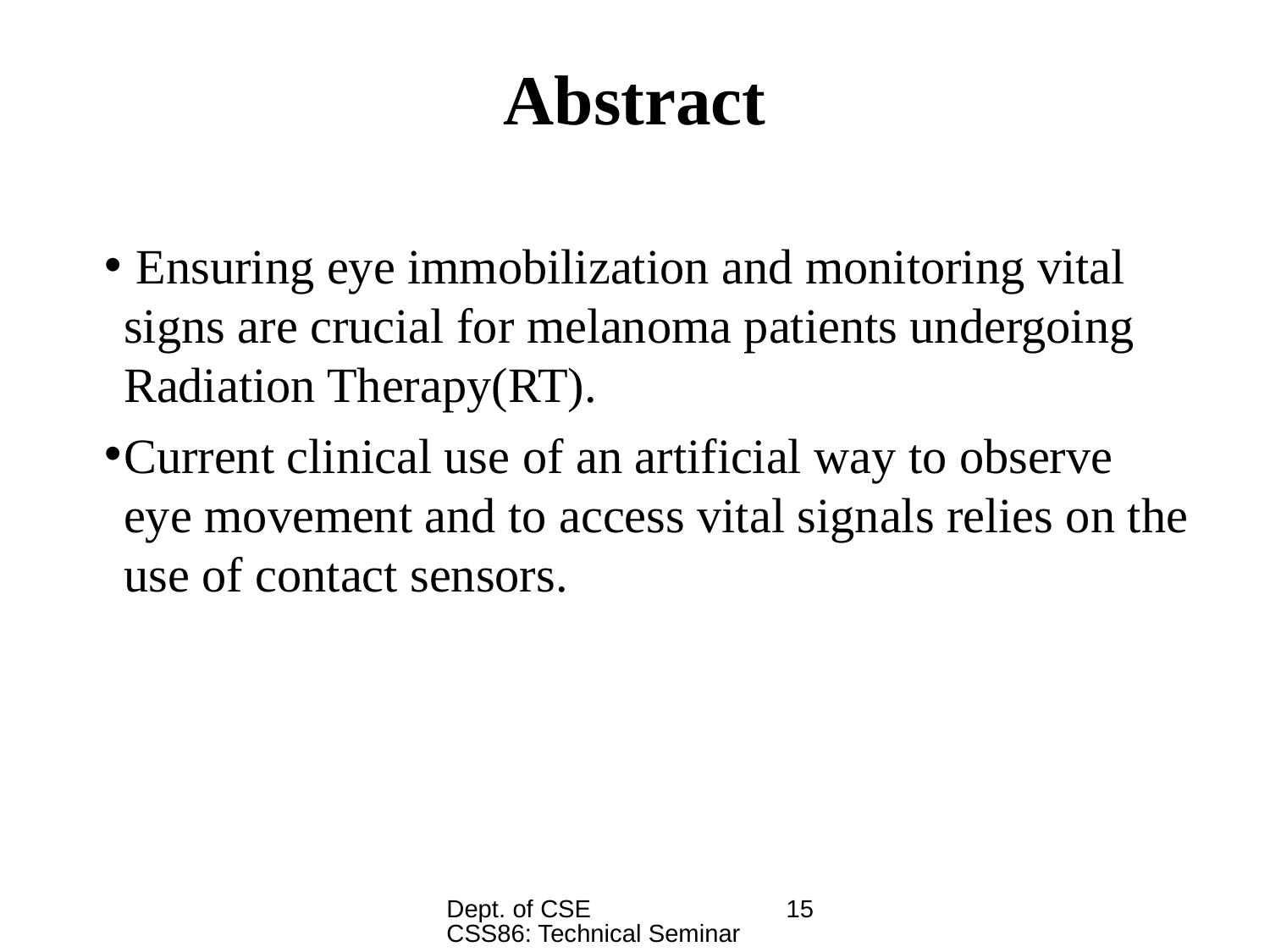

# Abstract
 Ensuring eye immobilization and monitoring vital signs are crucial for melanoma patients undergoing Radiation Therapy(RT).
Current clinical use of an artificial way to observe eye movement and to access vital signals relies on the use of contact sensors.

Dept. of CSE                            15CSS86: Technical Seminar
4